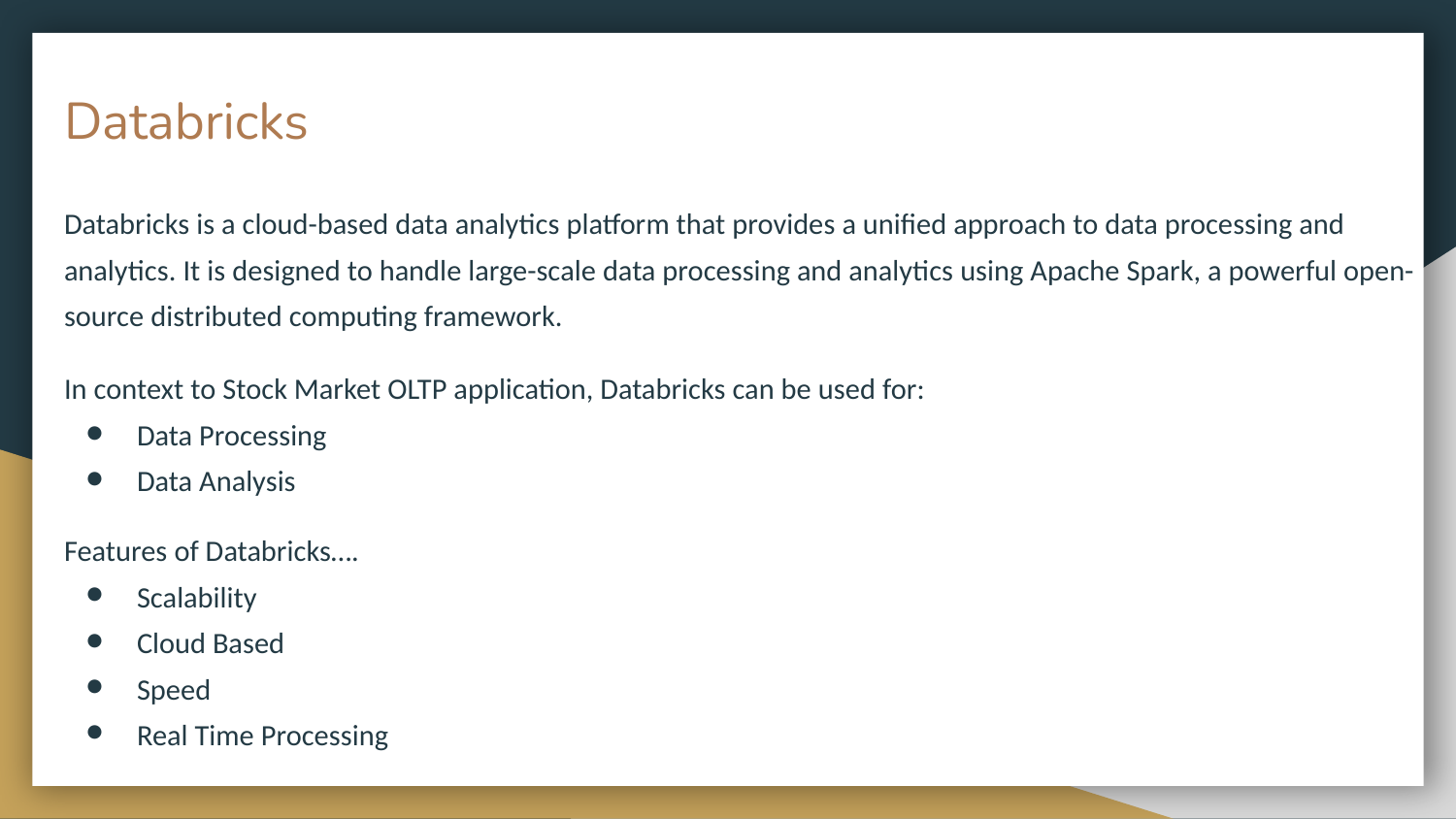

# Databricks
Databricks is a cloud-based data analytics platform that provides a unified approach to data processing and analytics. It is designed to handle large-scale data processing and analytics using Apache Spark, a powerful open-source distributed computing framework.

In context to Stock Market OLTP application, Databricks can be used for:
Data Processing
Data Analysis

Features of Databricks….
Scalability
Cloud Based
Speed
Real Time Processing